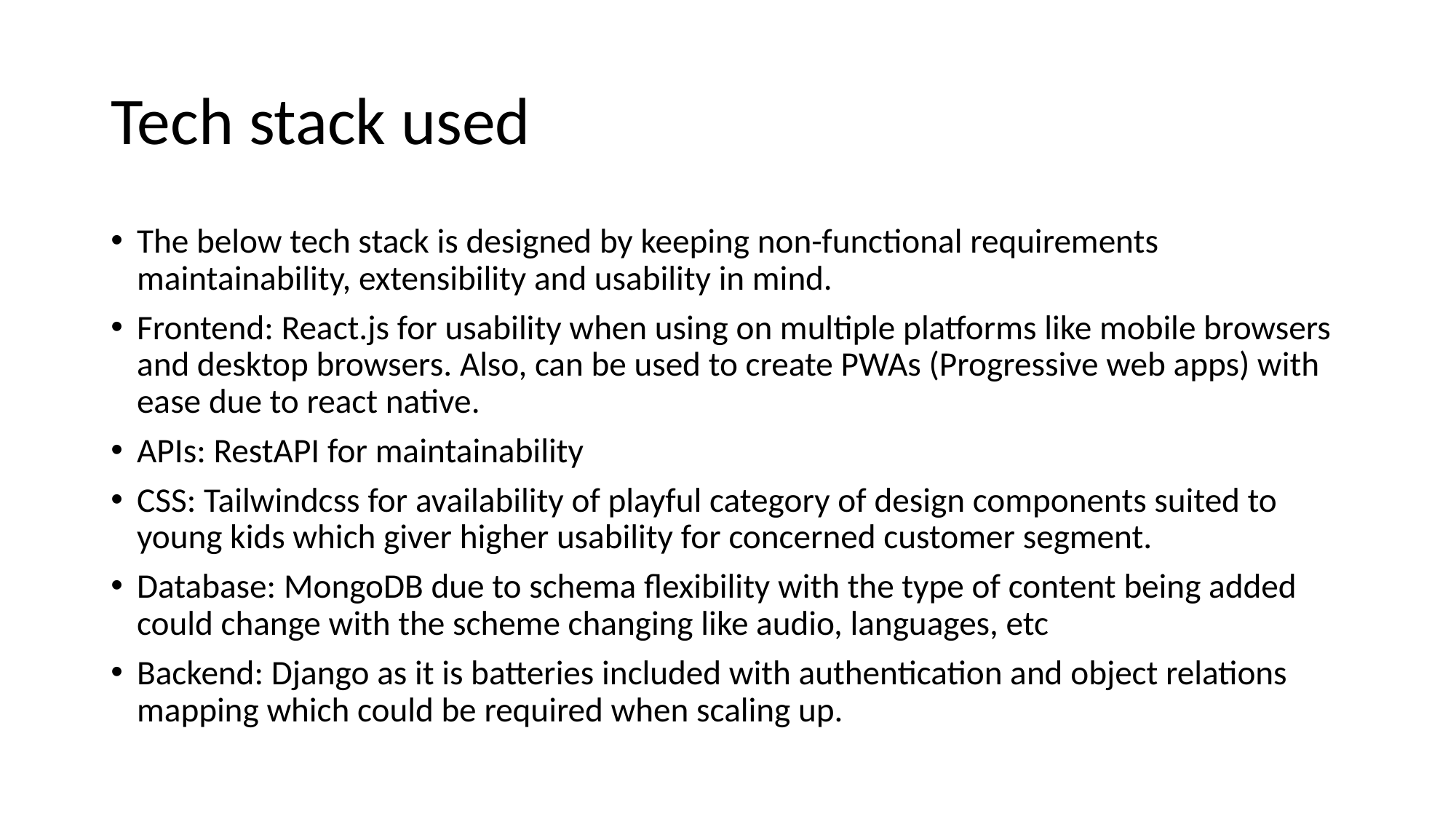

# Tech stack used
The below tech stack is designed by keeping non-functional requirements maintainability, extensibility and usability in mind.
Frontend: React.js for usability when using on multiple platforms like mobile browsers and desktop browsers. Also, can be used to create PWAs (Progressive web apps) with ease due to react native.
APIs: RestAPI for maintainability
CSS: Tailwindcss for availability of playful category of design components suited to young kids which giver higher usability for concerned customer segment.
Database: MongoDB due to schema flexibility with the type of content being added could change with the scheme changing like audio, languages, etc
Backend: Django as it is batteries included with authentication and object relations mapping which could be required when scaling up.